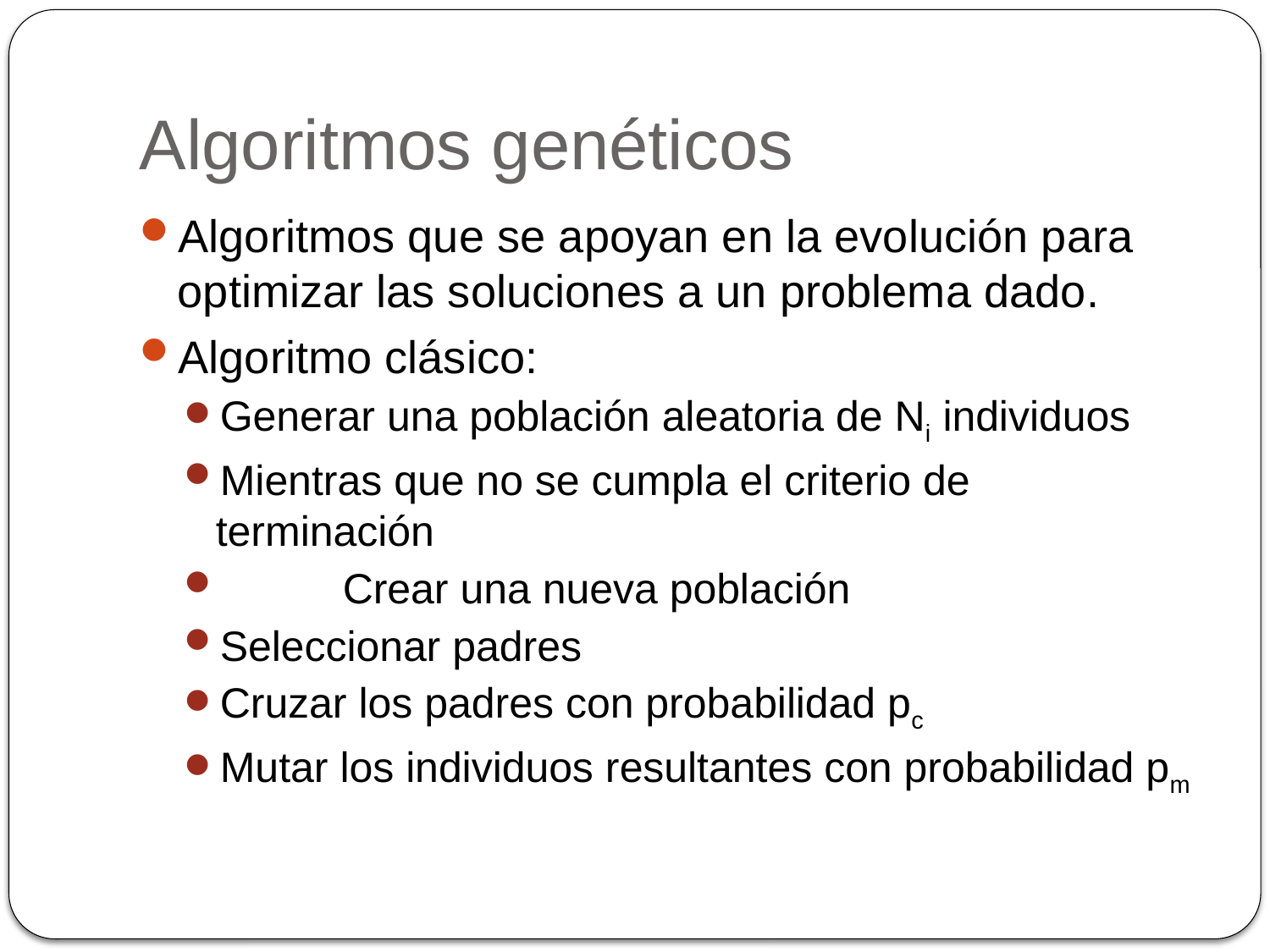

# Algoritmos genéticos
Algoritmos que se apoyan en la evolución para optimizar las soluciones a un problema dado.
Algoritmo clásico:
Generar una población aleatoria de Ni individuos
Mientras que no se cumpla el criterio de terminación
	Crear una nueva población
Seleccionar padres
Cruzar los padres con probabilidad pc
Mutar los individuos resultantes con probabilidad pm